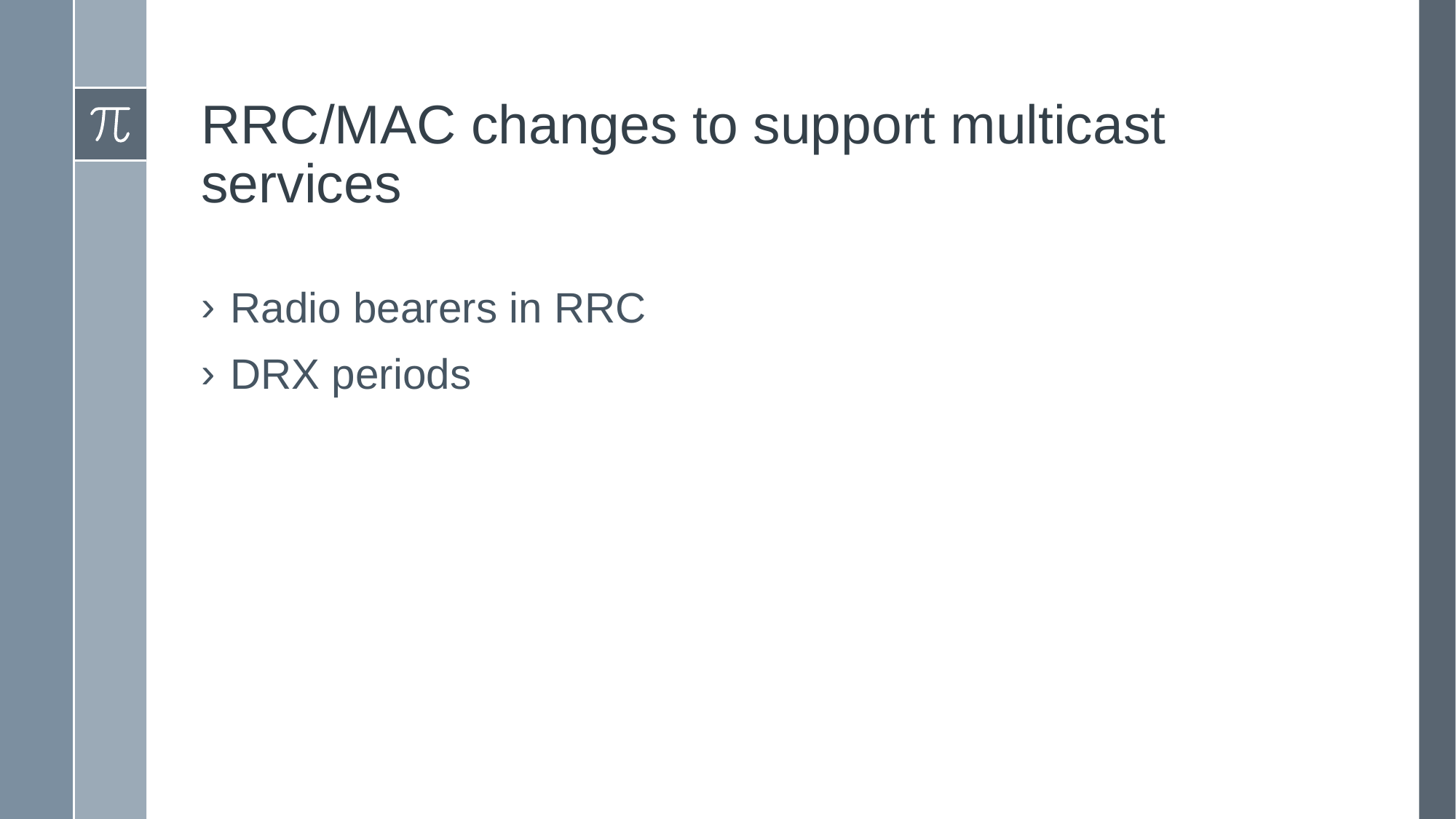

# RRC/MAC changes to support multicast services
Radio bearers in RRC
DRX periods